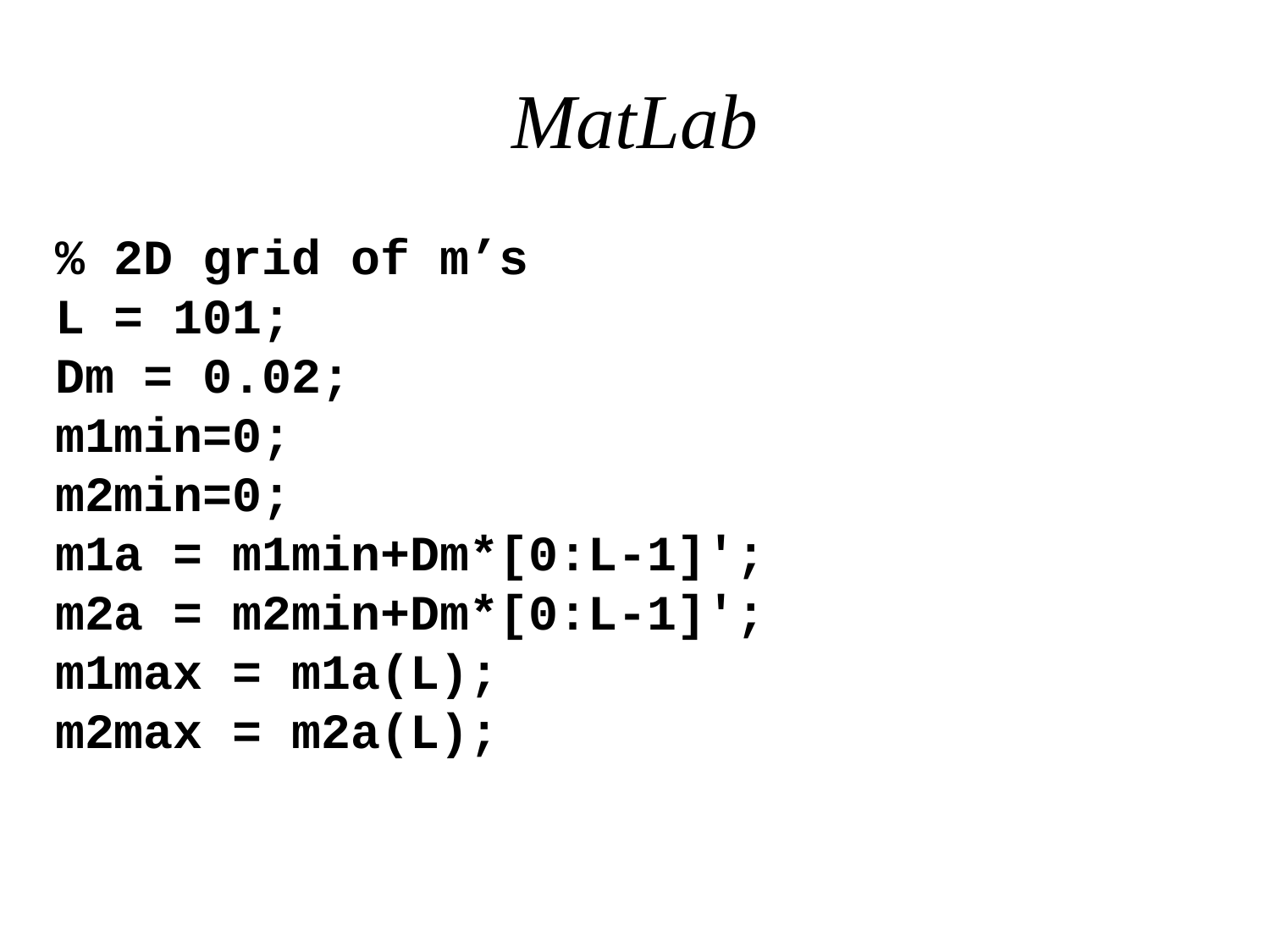

# MatLab
% 2D grid of m’s
L = 101;
Dm = 0.02;
m1min=0;
m2min=0;
m1a = m1min+Dm*[0:L-1]';
m2a = m2min+Dm*[0:L-1]';
m1max = m1a(L);
m2max = m2a(L);